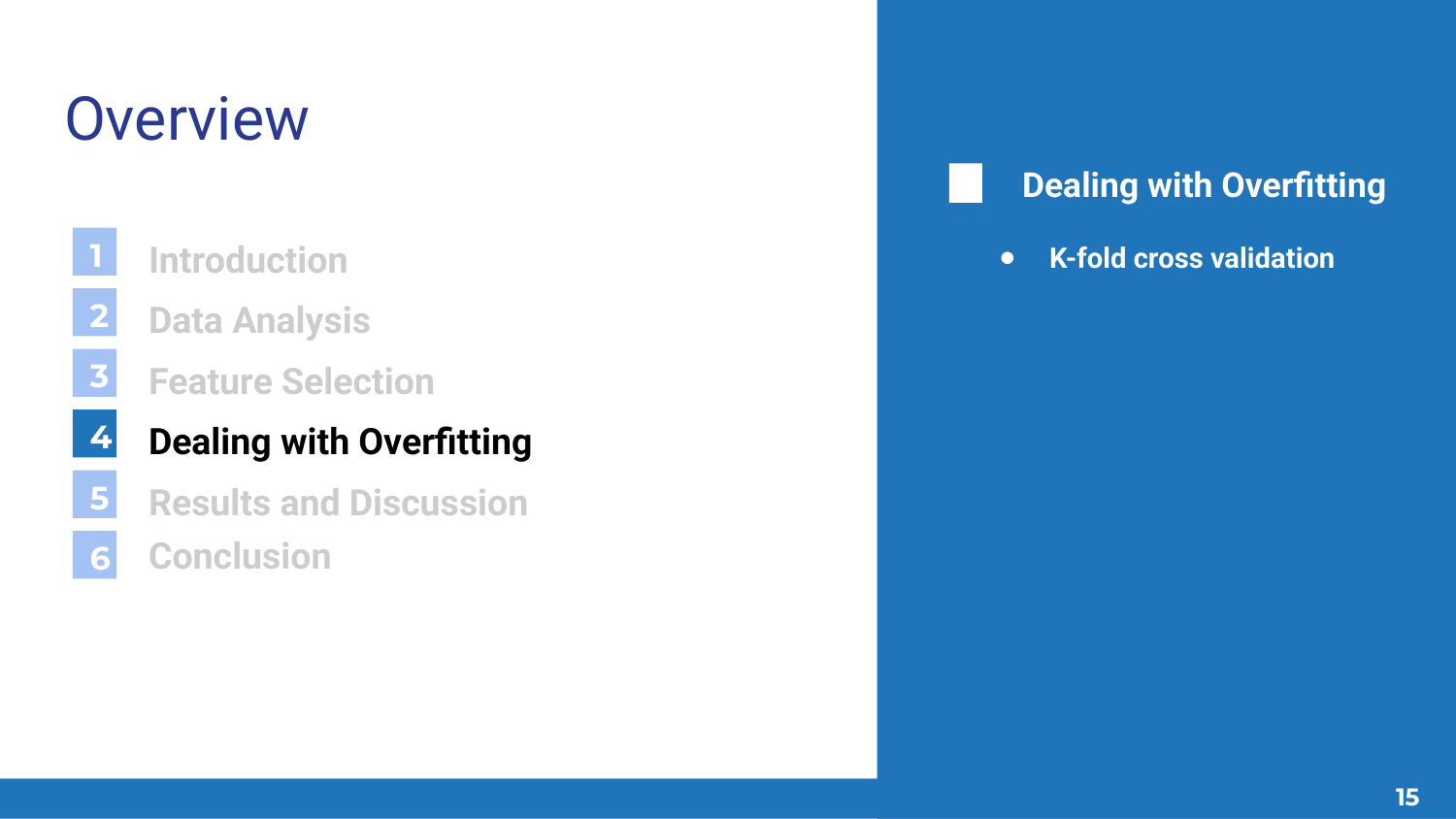

# Overview

Dealing with Overfitting

Introduction
1
K-fold cross validation

Data Analysis
2

Feature Selection
3

Dealing with Overfitting

4

Results and Discussion
5

Conclusion
6
15